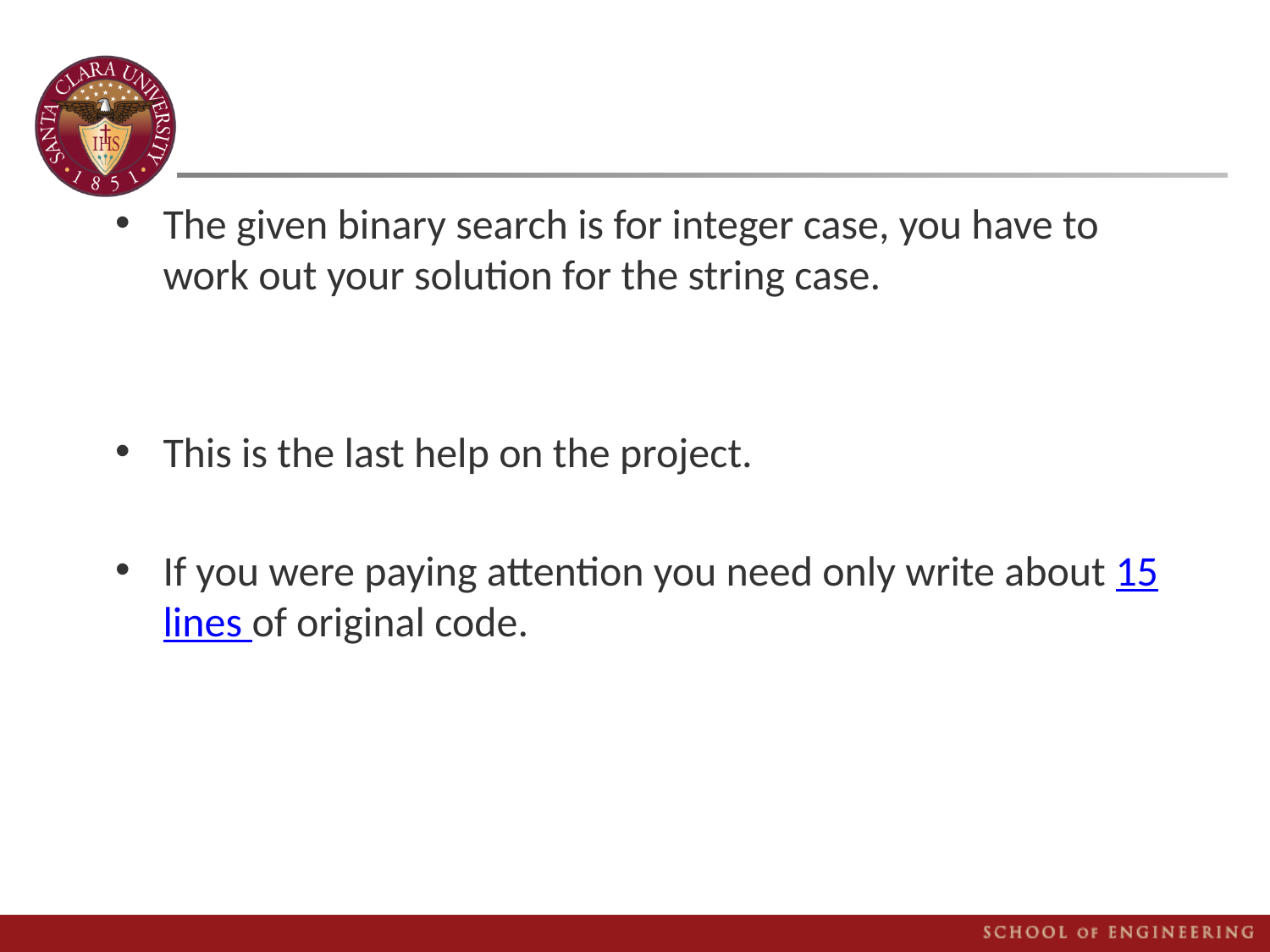

The given binary search is for integer case, you have to work out your solution for the string case.

This is the last help on the project.

If you were paying attention you need only write about 15 lines of original code.